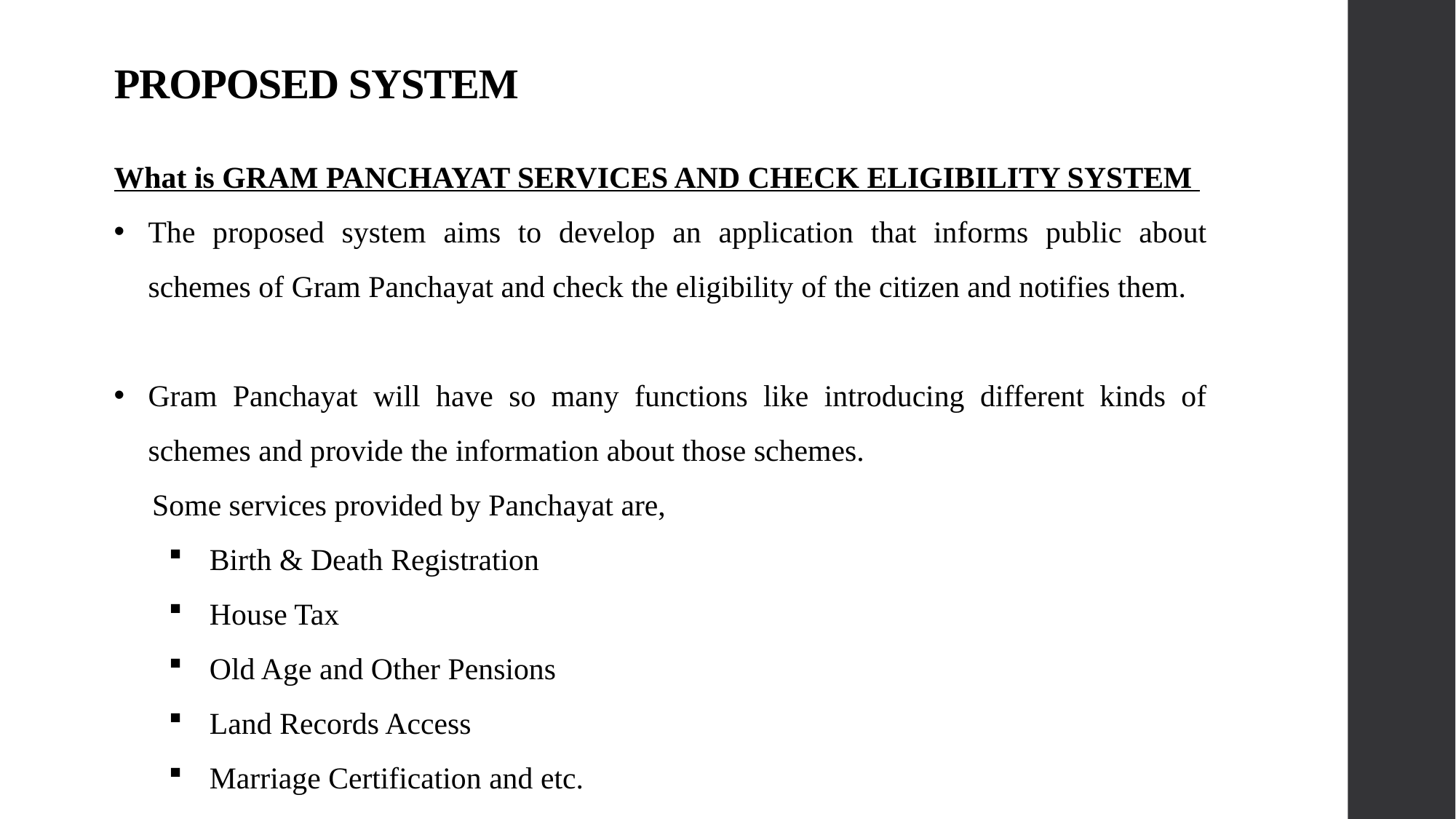

# PROPOSED SYSTEM
What is GRAM PANCHAYAT SERVICES AND CHECK ELIGIBILITY SYSTEM
The proposed system aims to develop an application that informs public about schemes of Gram Panchayat and check the eligibility of the citizen and notifies them.

Gram Panchayat will have so many functions like introducing different kinds of schemes and provide the information about those schemes.
     Some services provided by Panchayat are,
Birth & Death Registration
House Tax
Old Age and Other Pensions
Land Records Access
Marriage Certification and etc.